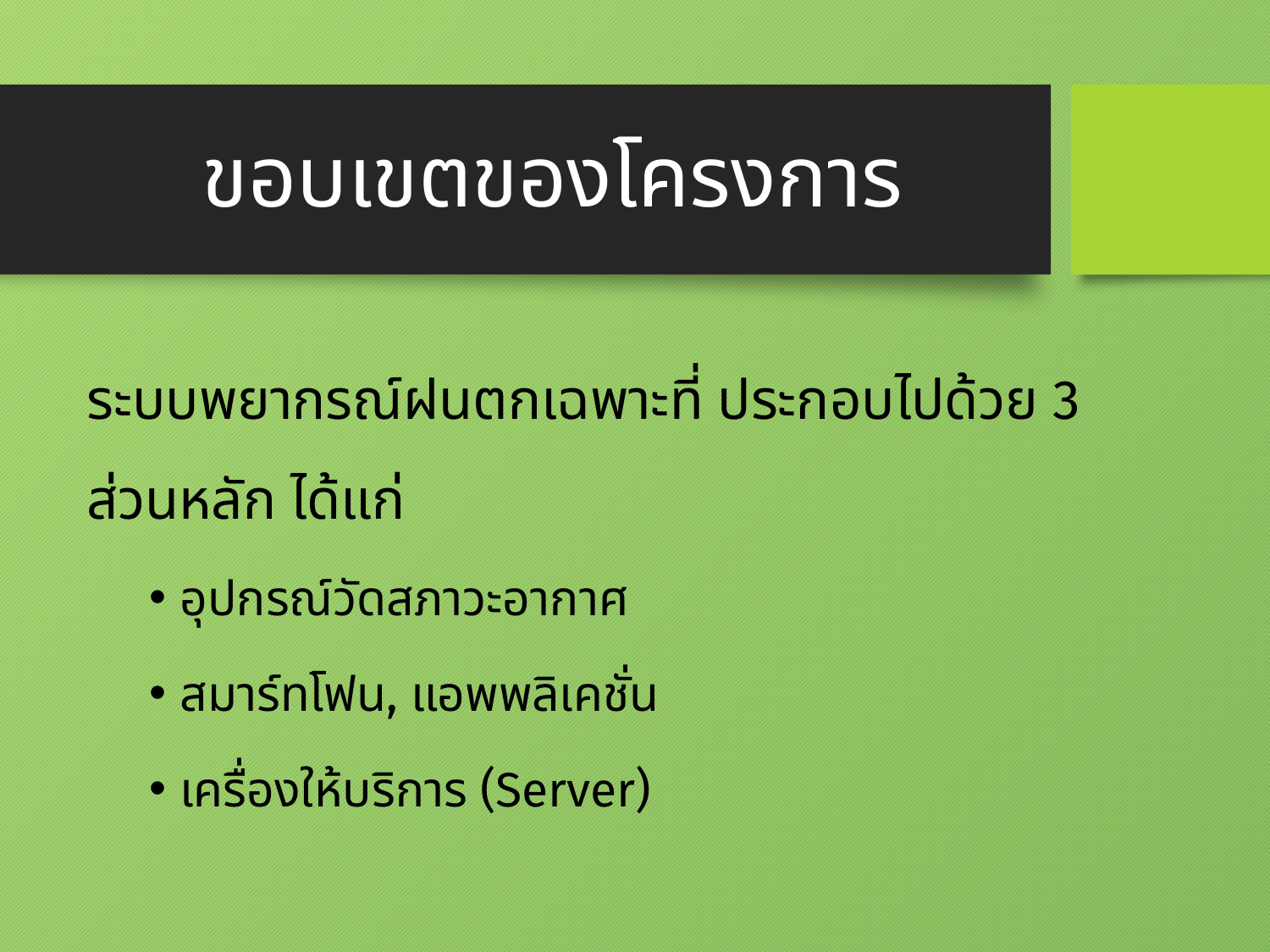

# ขอบเขตของโครงการ
ระบบพยากรณ์ฝนตกเฉพาะที่ ประกอบไปด้วย 3 ส่วนหลัก ได้แก่
อุปกรณ์วัดสภาวะอากาศ
สมาร์ทโฟน, แอพพลิเคชั่น
เครื่องให้บริการ (Server)